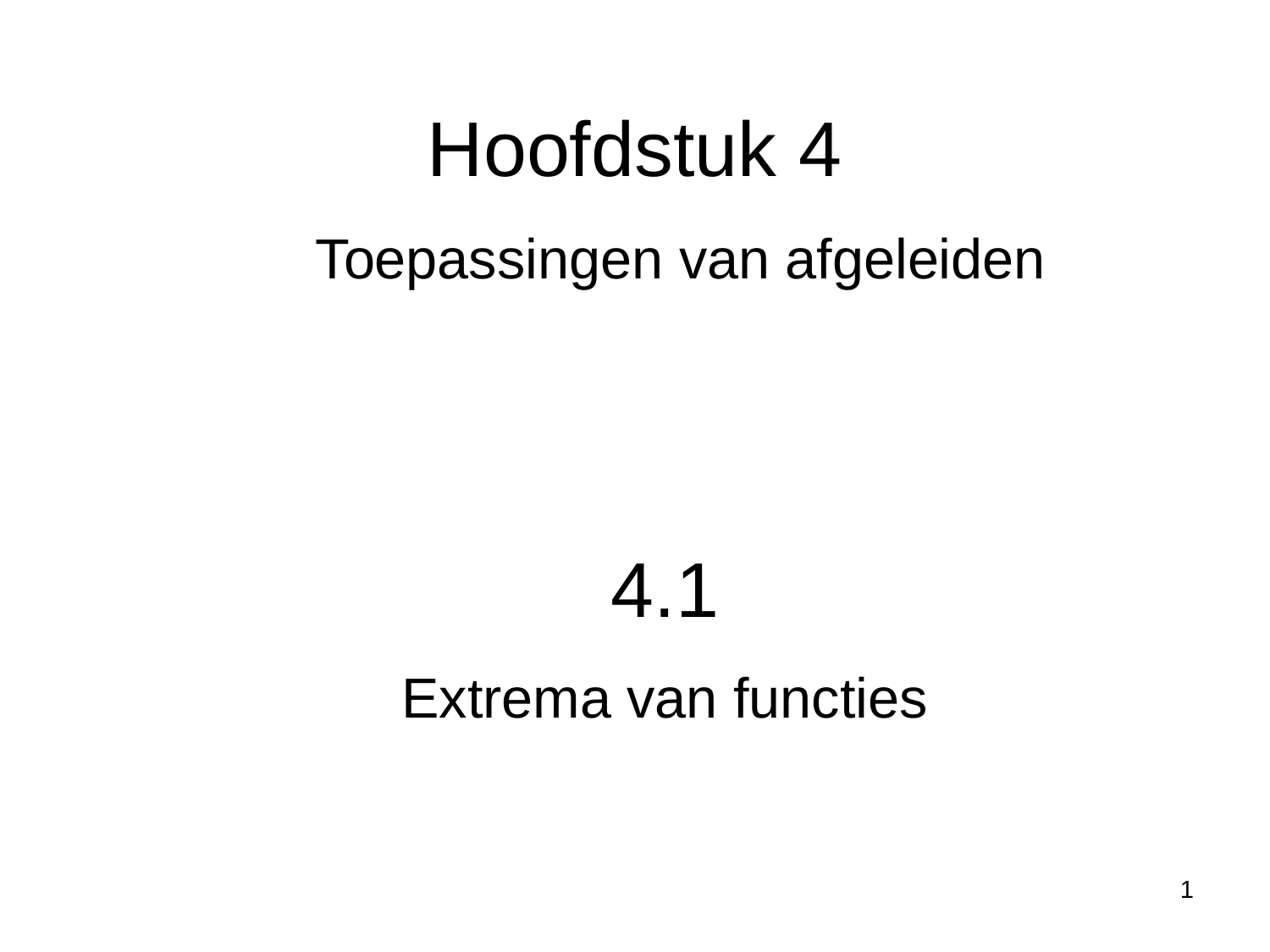

Hoofdstuk 4
Toepassingen van afgeleiden
4.1
Extrema van functies
1